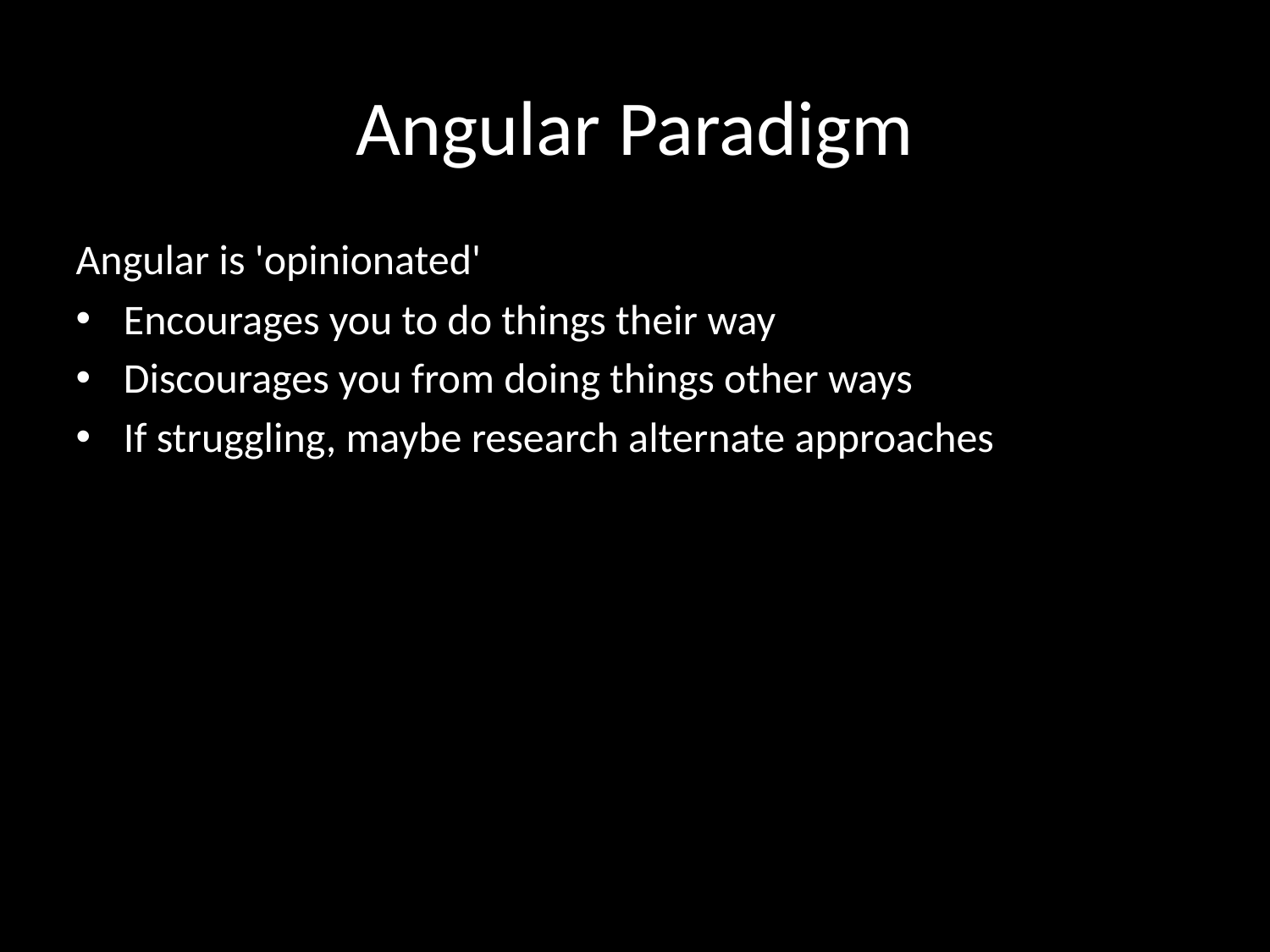

# Angular Paradigm
Angular is 'opinionated'
Encourages you to do things their way
Discourages you from doing things other ways
If struggling, maybe research alternate approaches